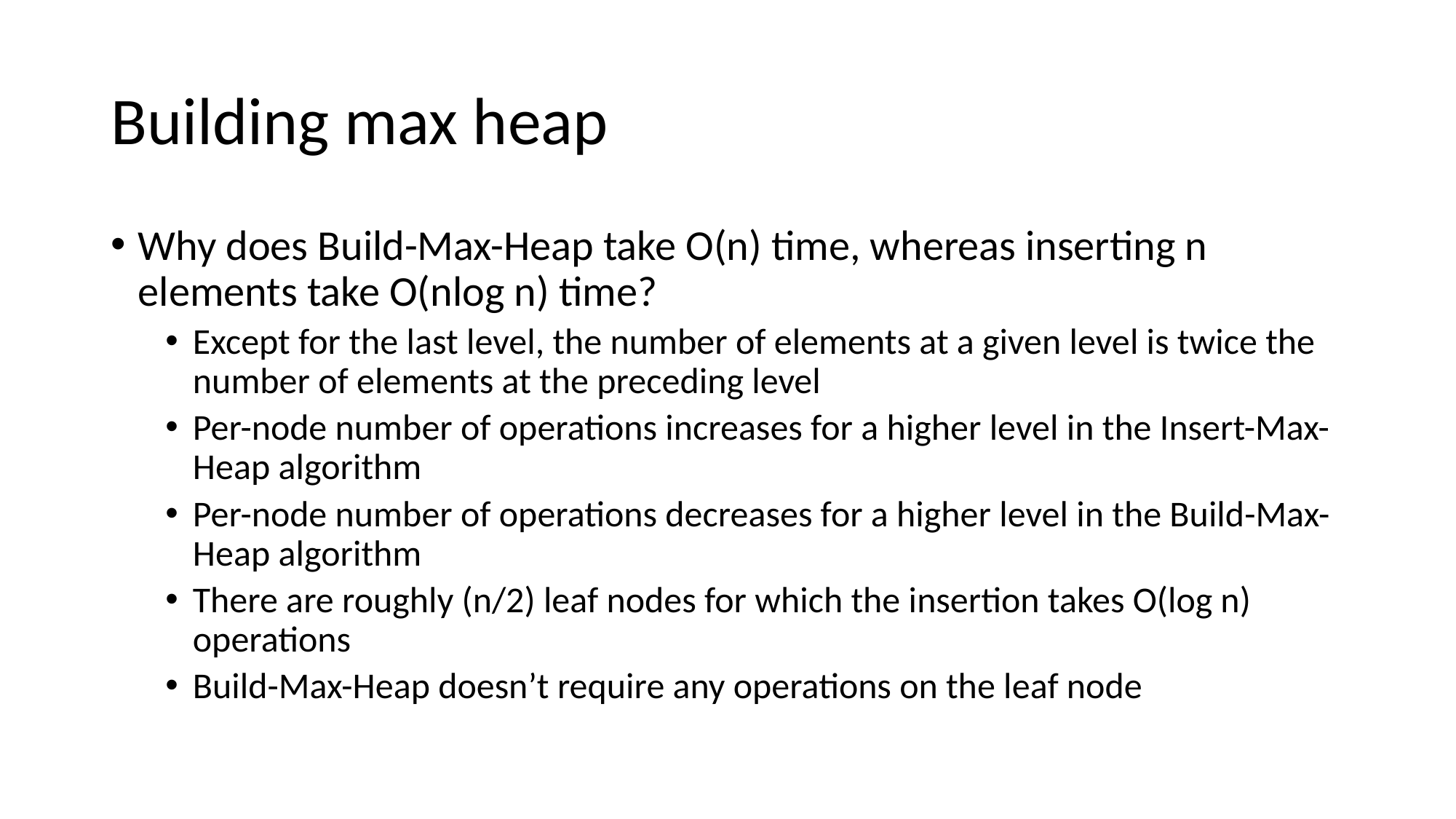

# Building max heap
Why does Build-Max-Heap take O(n) time, whereas inserting n elements take O(nlog n) time?
Except for the last level, the number of elements at a given level is twice the number of elements at the preceding level
Per-node number of operations increases for a higher level in the Insert-Max-Heap algorithm
Per-node number of operations decreases for a higher level in the Build-Max-Heap algorithm
There are roughly (n/2) leaf nodes for which the insertion takes O(log n) operations
Build-Max-Heap doesn’t require any operations on the leaf node